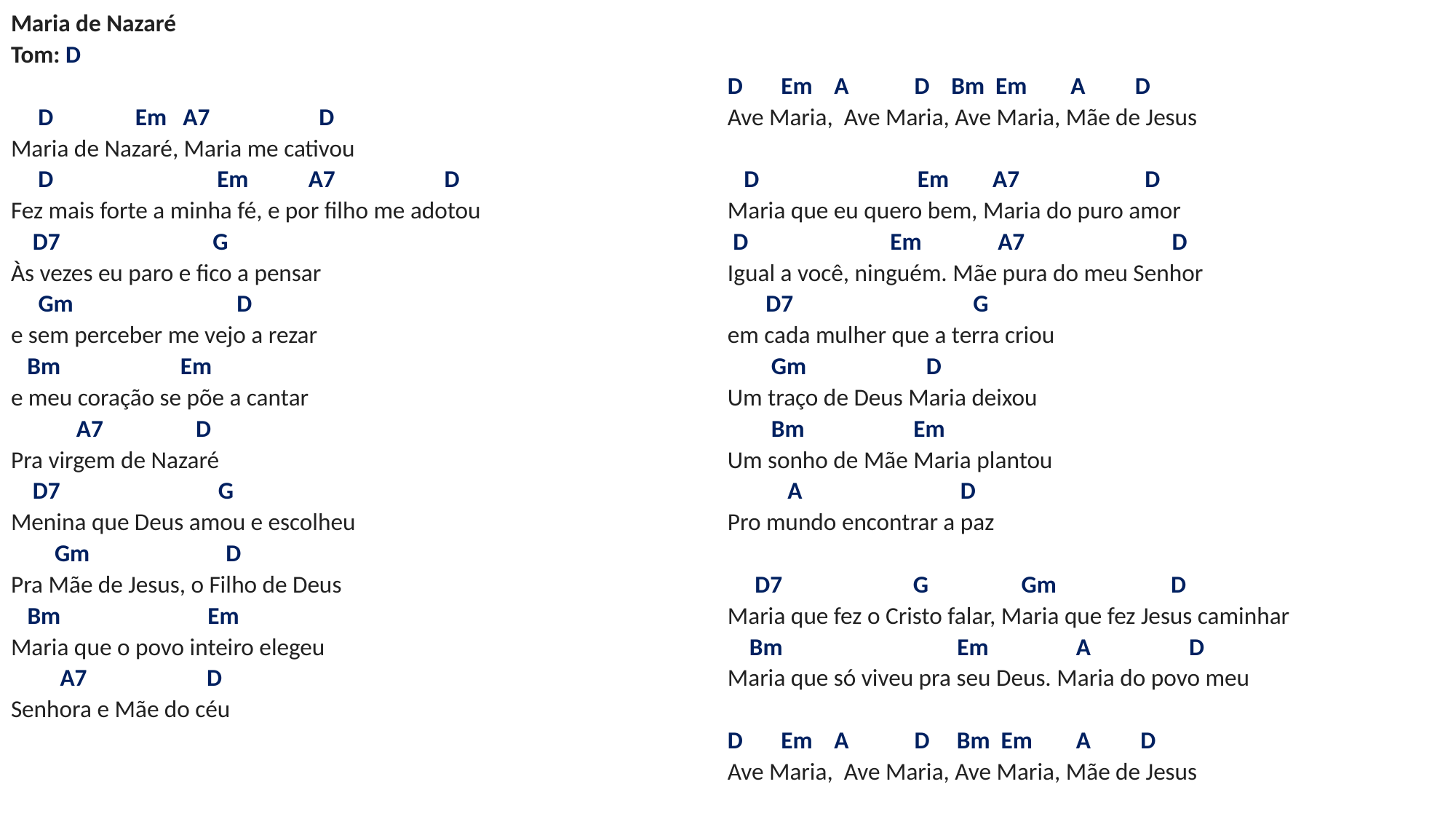

# Maria de Nazaré Tom: D   D               Em   A7                    D Maria de Nazaré, Maria me cativou D                              Em           A7                    D Fez mais forte a minha fé, e por filho me adotou D7                            G Às vezes eu paro e fico a pensar Gm                              D e sem perceber me vejo a rezar Bm                      Em e meu coração se põe a cantar A7                 D Pra virgem de Nazaré D7                             G Menina que Deus amou e escolheu Gm                         D Pra Mãe de Jesus, o Filho de Deus Bm                           Em Maria que o povo inteiro elegeu A7                      D Senhora e Mãe do céu   D       Em    A            D    Bm  Em        A         D Ave Maria,  Ave Maria, Ave Maria, Mãe de Jesus   D                             Em        A7                       D Maria que eu quero bem, Maria do puro amor D                          Em              A7                           D Igual a você, ninguém. Mãe pura do meu Senhor D7                                 G em cada mulher que a terra criou Gm                      D Um traço de Deus Maria deixou Bm                    Em Um sonho de Mãe Maria plantou A                             D Pro mundo encontrar a paz   D7                        G                 Gm                     D Maria que fez o Cristo falar, Maria que fez Jesus caminhar Bm                                Em                A                  D Maria que só viveu pra seu Deus. Maria do povo meu D       Em    A            D     Bm  Em        A         D Ave Maria,  Ave Maria, Ave Maria, Mãe de Jesus